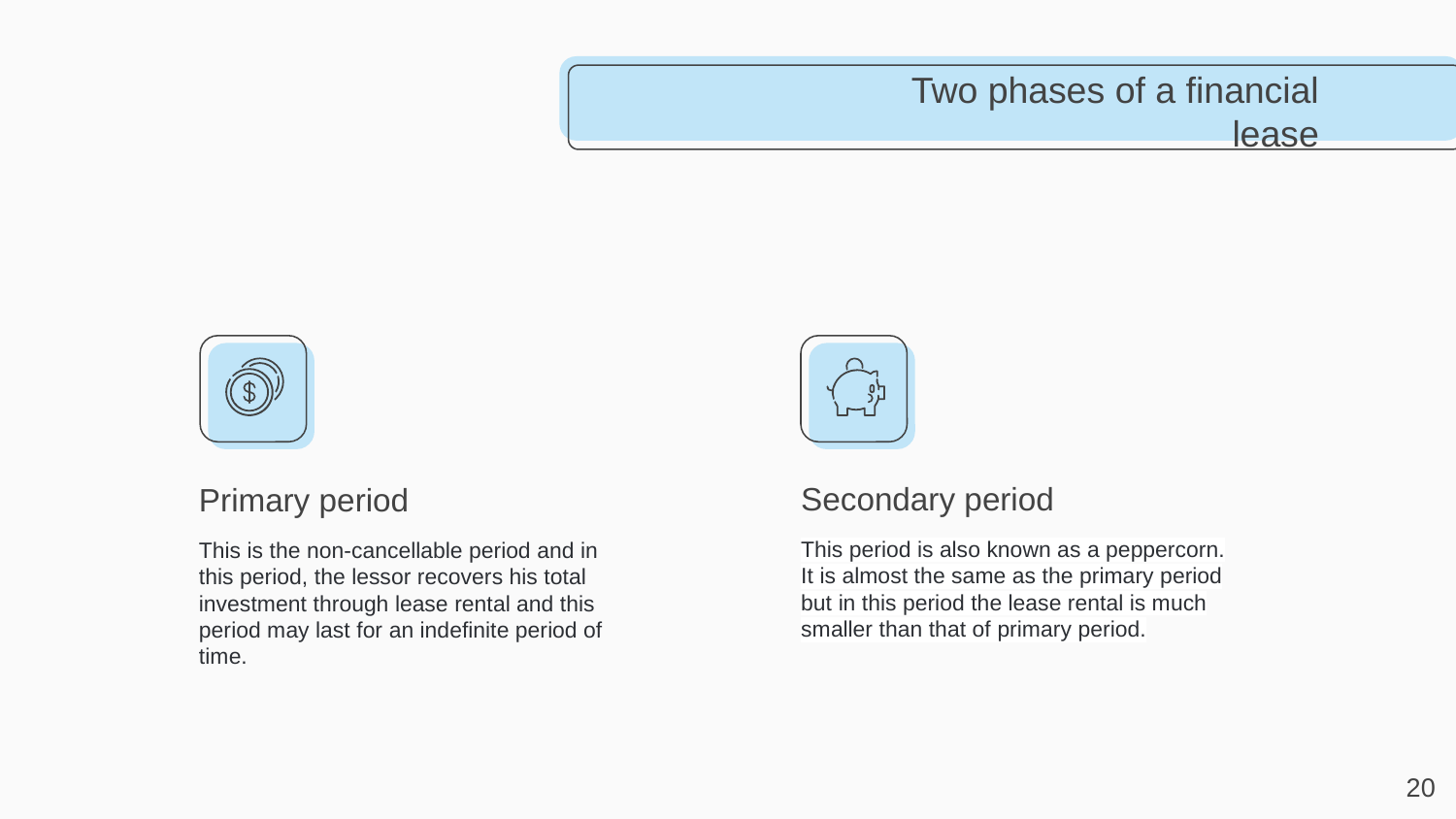

Two phases of a financial lease

Secondary period
# Primary period
This period is also known as a peppercorn. It is almost the same as the primary period but in this period the lease rental is much smaller than that of primary period.
This is the non-cancellable period and in this period, the lessor recovers his total investment through lease rental and this period may last for an indefinite period of time.
20